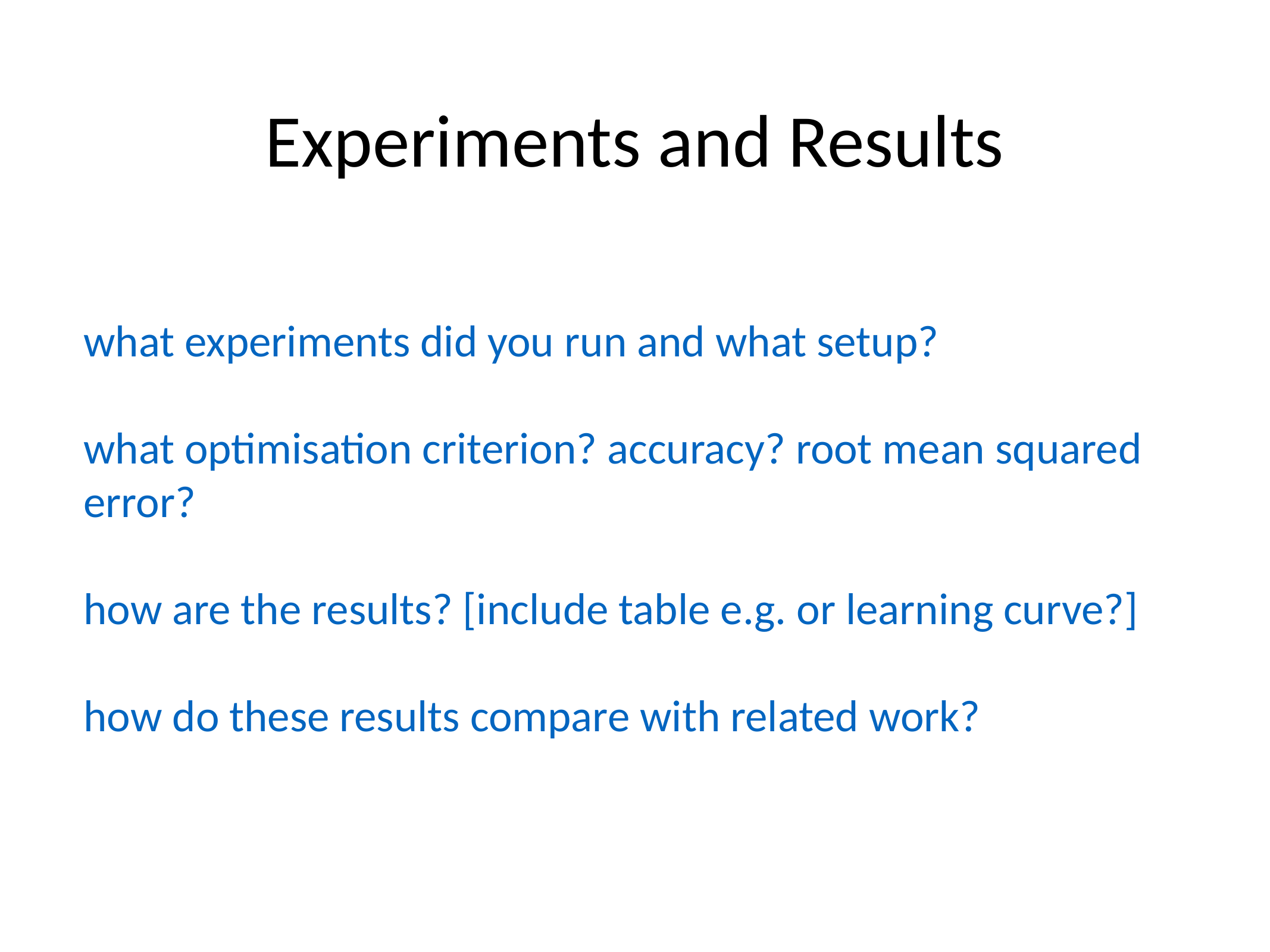

Experiments and Results
what experiments did you run and what setup?

what optimisation criterion? accuracy? root mean squared error?

how are the results? [include table e.g. or learning curve?]

how do these results compare with related work?